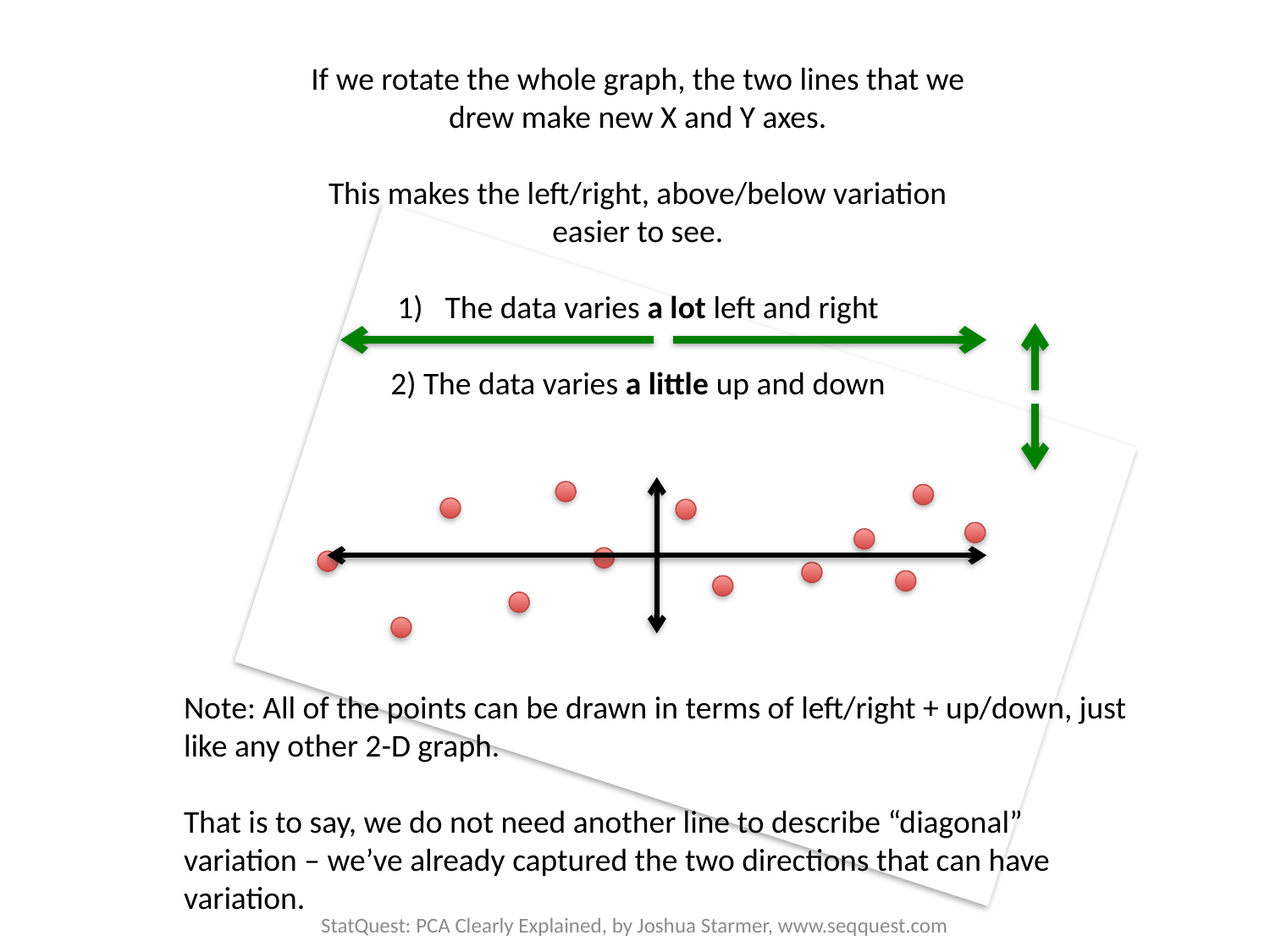

If we rotate the whole graph, the two lines that we drew make new X and Y axes.

This makes the left/right, above/below variation easier to see.

The data varies a lot left and right

2) The data varies a little up and down

Note: All of the points can be drawn in terms of left/right + up/down, just like any other 2-D graph.

That is to say, we do not need another line to describe “diagonal” variation – we’ve already captured the two directions that can have variation.
StatQuest: PCA Clearly Explained, by Joshua Starmer, www.seqquest.com